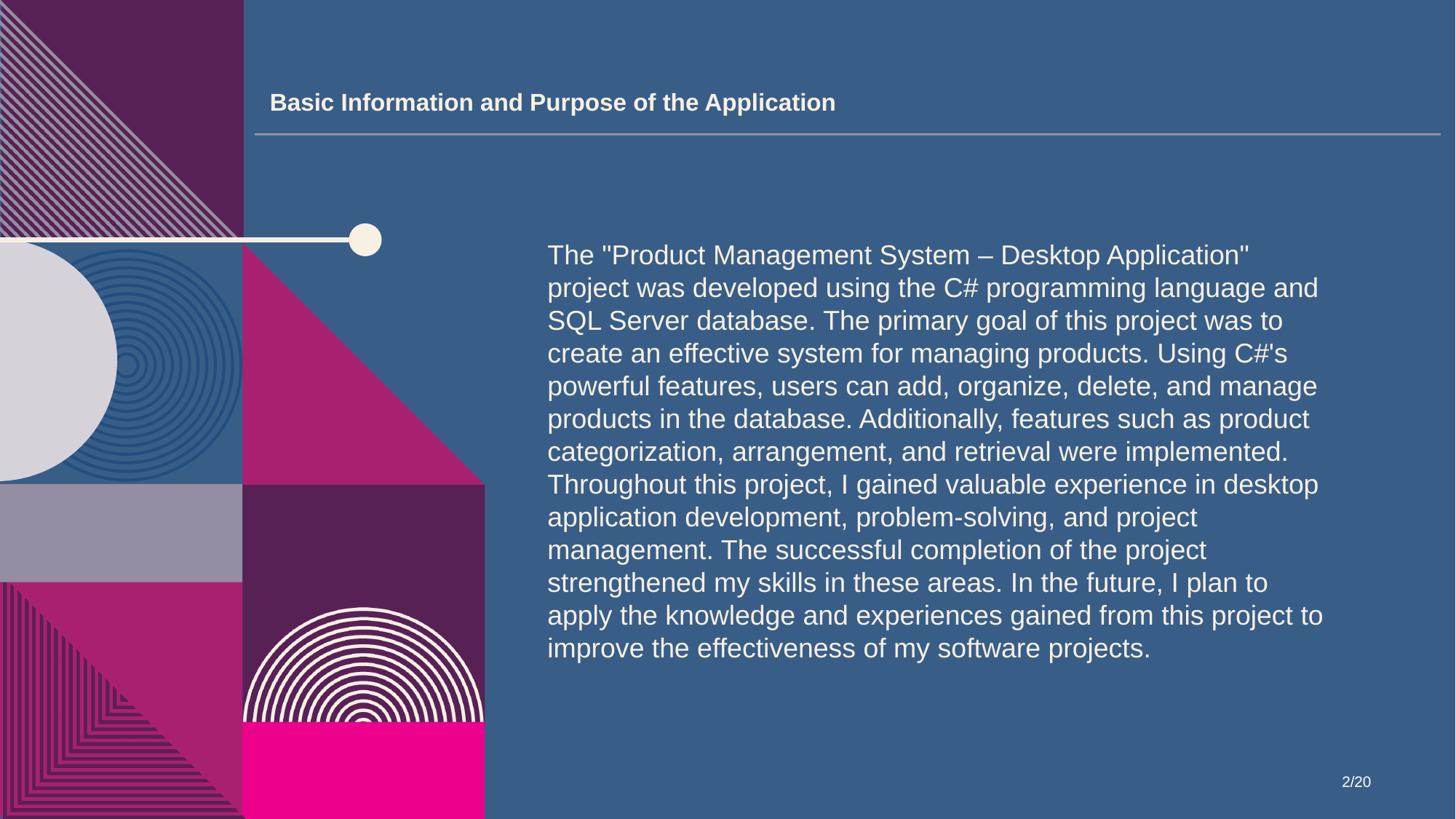

Basic Information and Purpose of the Application
The "Product Management System – Desktop Application" project was developed using the C# programming language and SQL Server database. The primary goal of this project was to create an effective system for managing products. Using C#'s powerful features, users can add, organize, delete, and manage products in the database. Additionally, features such as product categorization, arrangement, and retrieval were implemented.
Throughout this project, I gained valuable experience in desktop application development, problem-solving, and project management. The successful completion of the project strengthened my skills in these areas. In the future, I plan to apply the knowledge and experiences gained from this project to improve the effectiveness of my software projects.

2/20